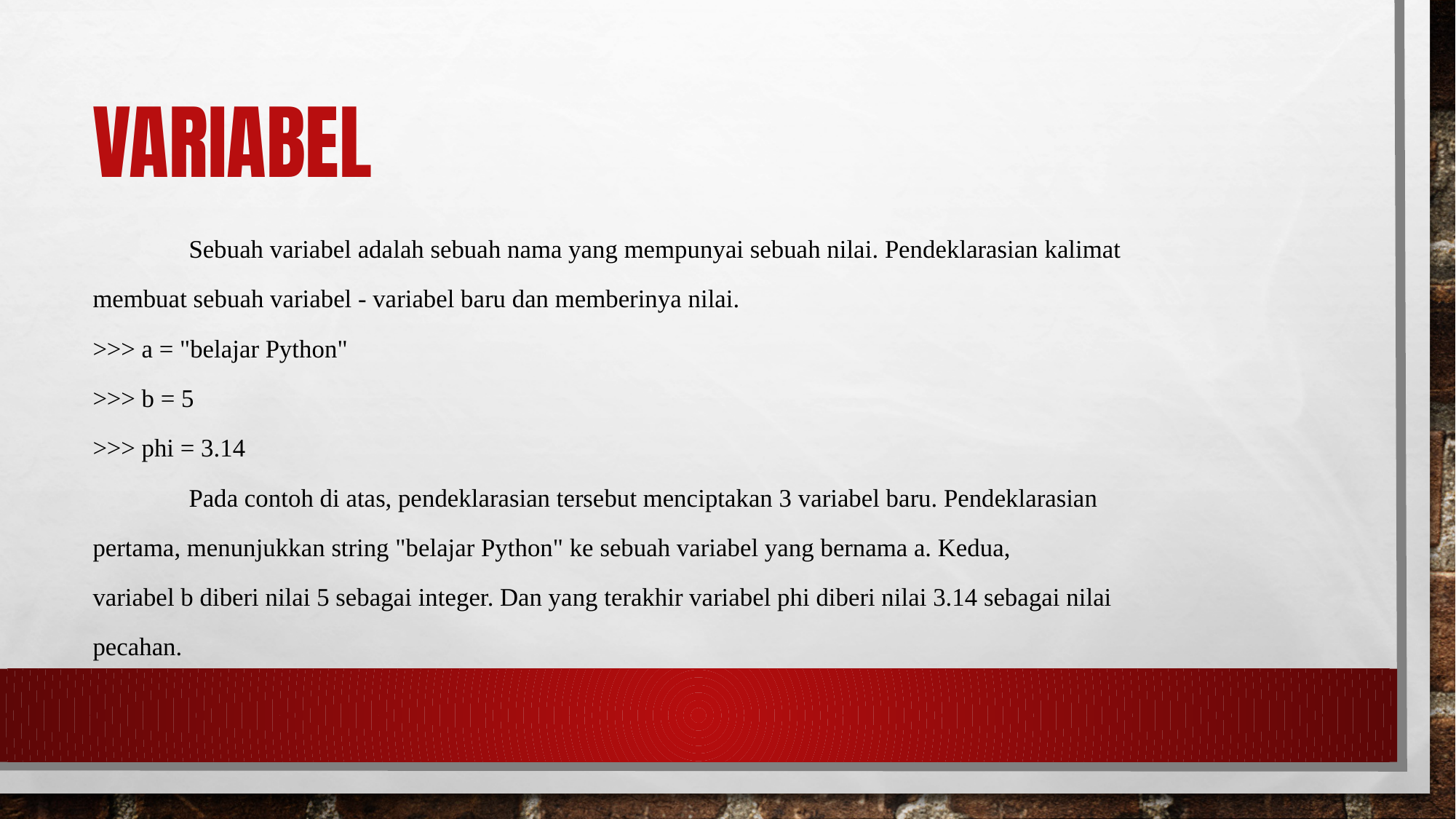

# variabel
	Sebuah variabel adalah sebuah nama yang mempunyai sebuah nilai. Pendeklarasian kalimat
membuat sebuah variabel - variabel baru dan memberinya nilai.
>>> a = "belajar Python"
>>> b = 5
>>> phi = 3.14
	Pada contoh di atas, pendeklarasian tersebut menciptakan 3 variabel baru. Pendeklarasian
pertama, menunjukkan string "belajar Python" ke sebuah variabel yang bernama a. Kedua,
variabel b diberi nilai 5 sebagai integer. Dan yang terakhir variabel phi diberi nilai 3.14 sebagai nilai
pecahan.